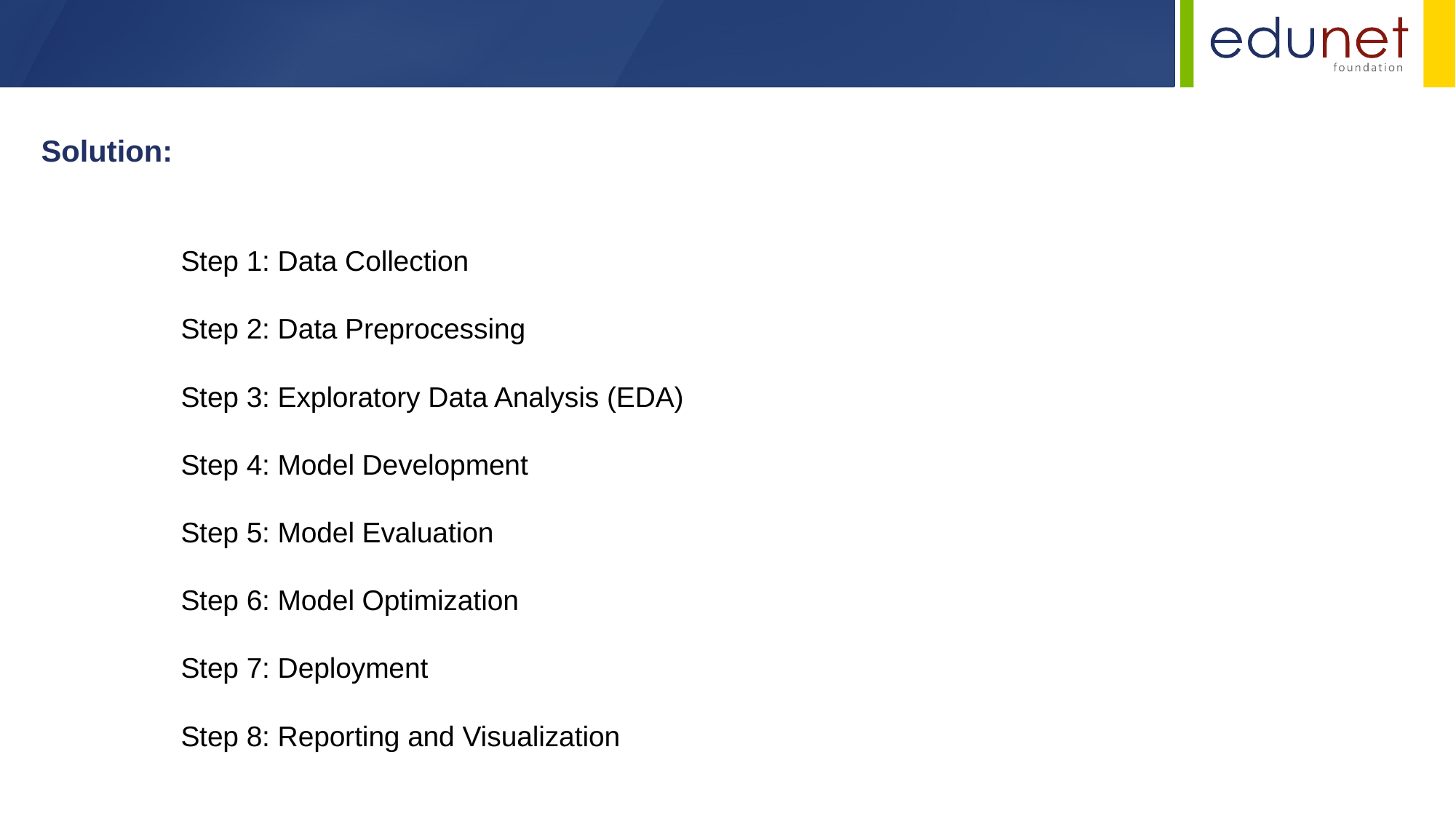

Solution:
Step 1: Data Collection

Step 2: Data Preprocessing

Step 3: Exploratory Data Analysis (EDA)

Step 4: Model Development

Step 5: Model Evaluation

Step 6: Model Optimization

Step 7: Deployment

Step 8: Reporting and Visualization